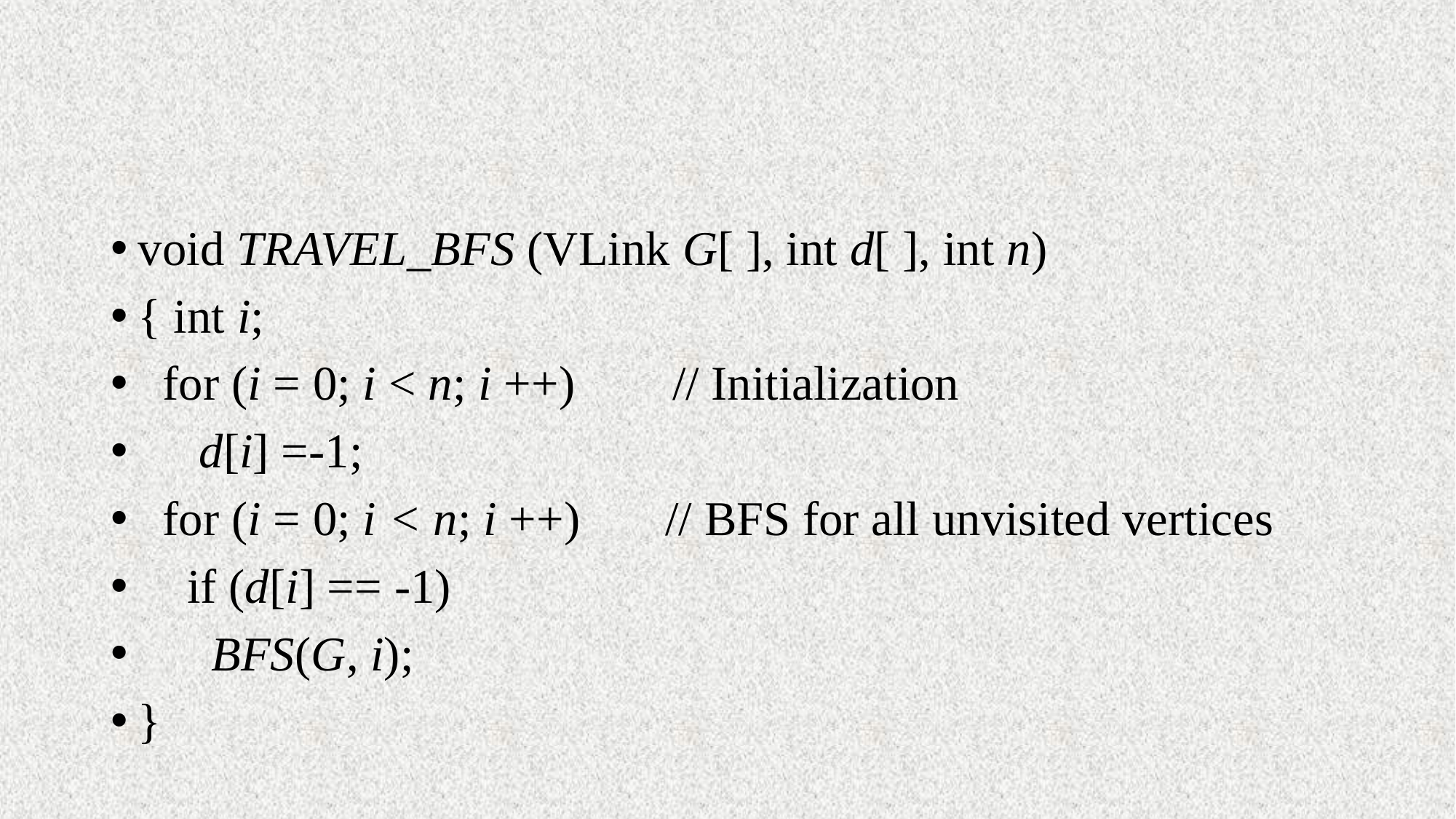

#
void TRAVEL_BFS (VLink G[ ], int d[ ], int n)
{ int i;
  for (i = 0; i < n; i ++)        // Initialization
     d[i] =-1;
  for (i = 0; i < n; i ++)       // BFS for all unvisited vertices
    if (d[i] == -1)
      BFS(G, i);
}